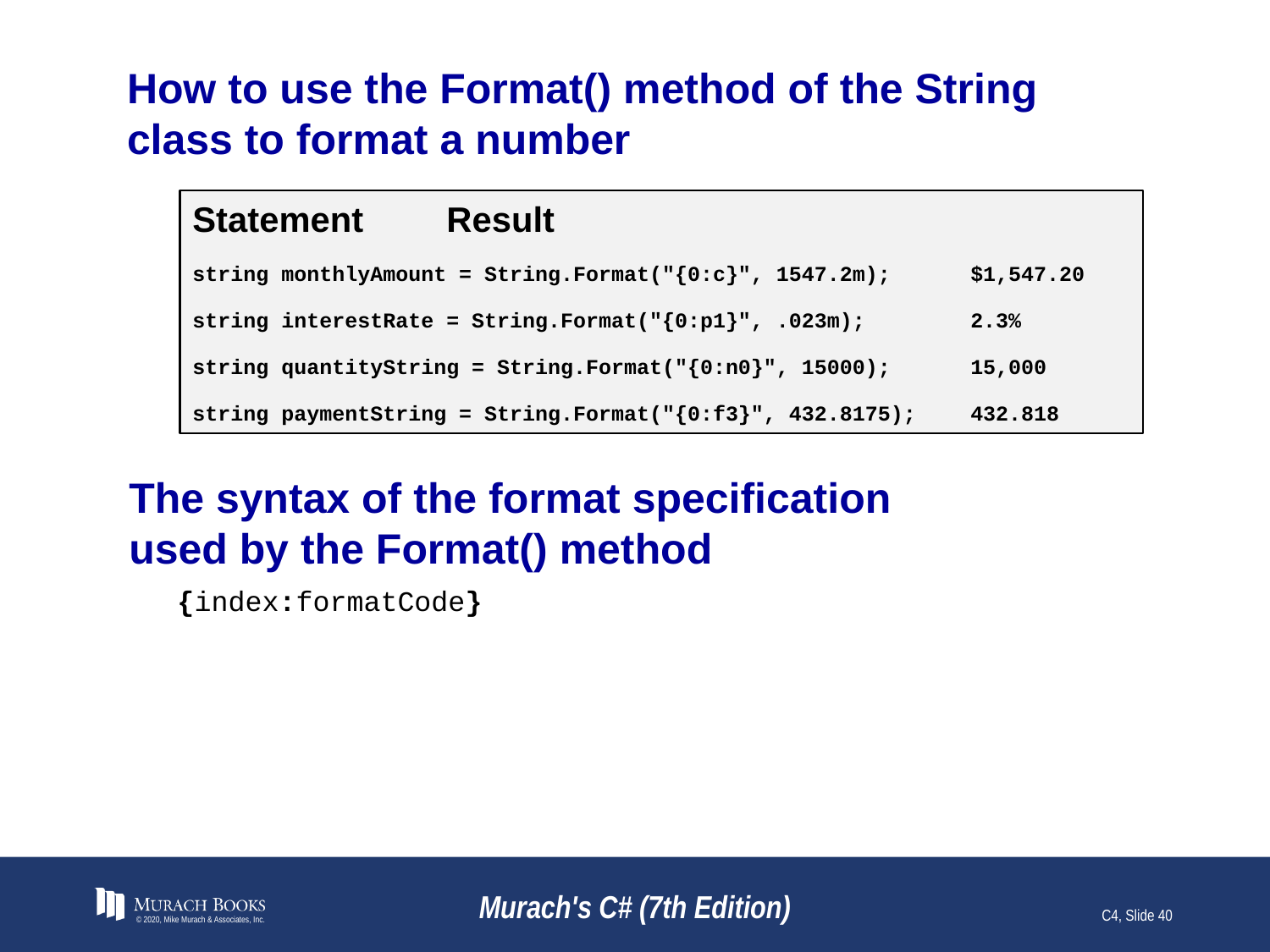

# How to use the Format() method of the String class to format a number
Statement	Result
string monthlyAmount = String.Format("{0:c}", 1547.2m);	$1,547.20
string interestRate = String.Format("{0:p1}", .023m);	2.3%
string quantityString = String.Format("{0:n0}", 15000);	15,000
string paymentString = String.Format("{0:f3}", 432.8175);	432.818

The syntax of the format specification
used by the Format() method
{index:formatCode}

© 2020, Mike Murach & Associates, Inc.
Murach's C# (7th Edition)

C4, Slide 40